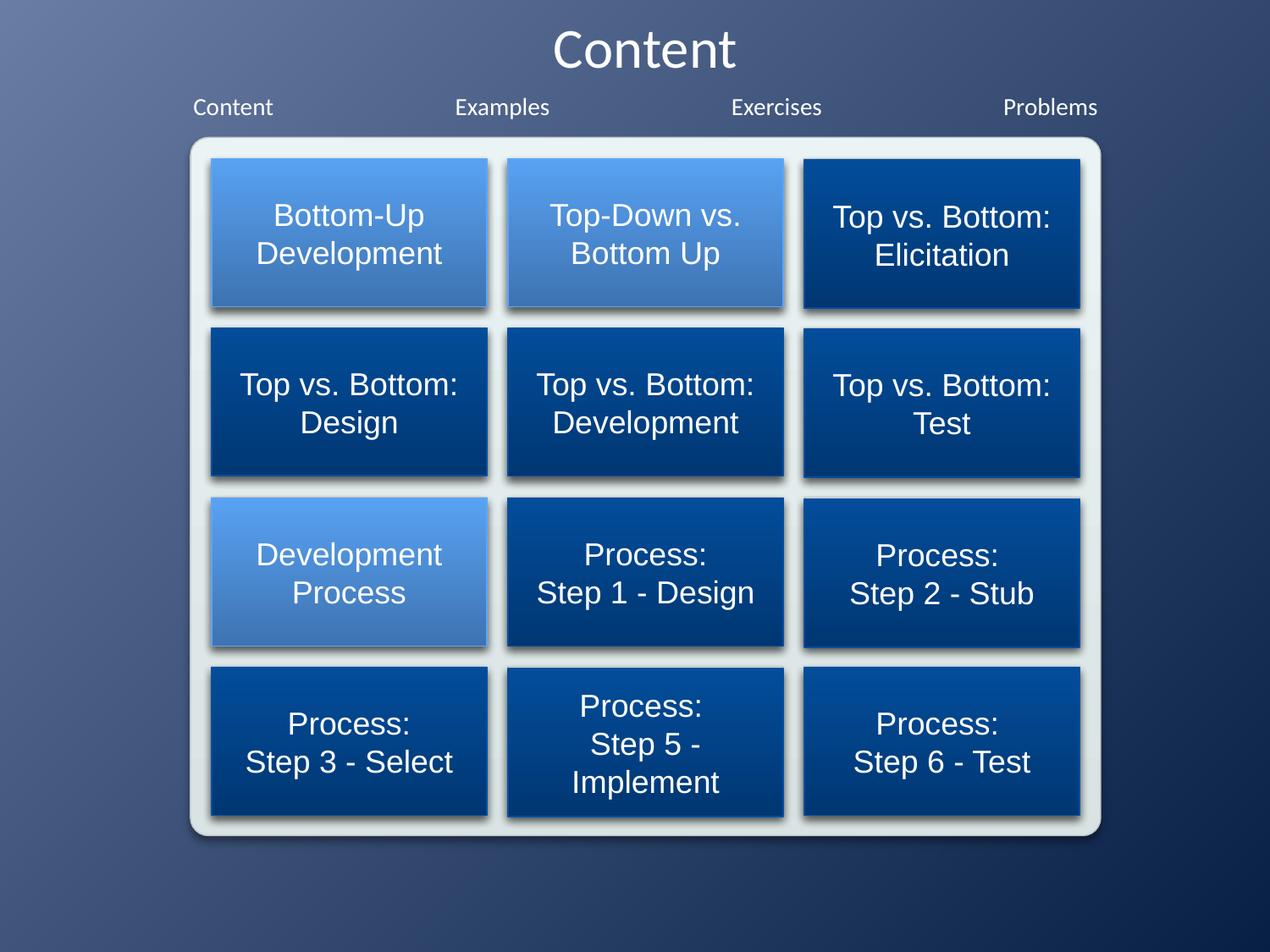

# Content
Bottom-Up Development
Top-Down vs. Bottom Up
Top vs. Bottom:
Elicitation
Top vs. Bottom:
Design
Top vs. Bottom:
Development
Top vs. Bottom:
Test
Development Process
Process:
Step 1 - Design
Process:
Step 2 - Stub
Process:
Step 3 - Select
Process:
Step 6 - Test
Process:
Step 5 - Implement